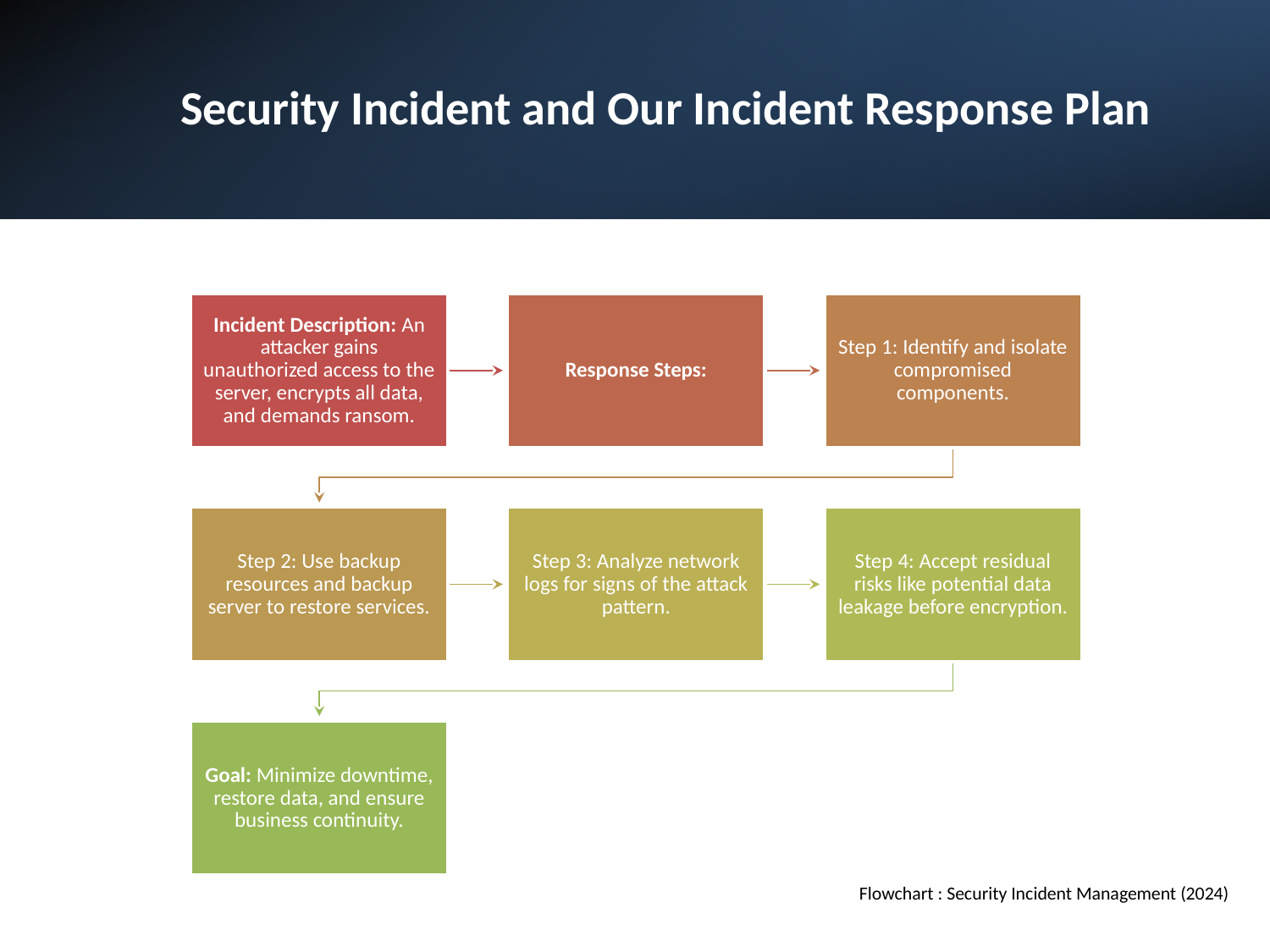

# Security Incident and Our Incident Response Plan

Incident Description: An attacker gains unauthorized access to the server, encrypts all data, and demands ransom.

Response Steps:

Step 1: Identify and isolate compromised components.

Step 2: Use backup resources and backup server to restore services.

Step 3: Analyze network logs for signs of the attack pattern.

Step 4: Accept residual risks like potential data leakage before encryption.

Goal: Minimize downtime, restore data, and ensure business continuity.
Flowchart : Security Incident Management (2024)